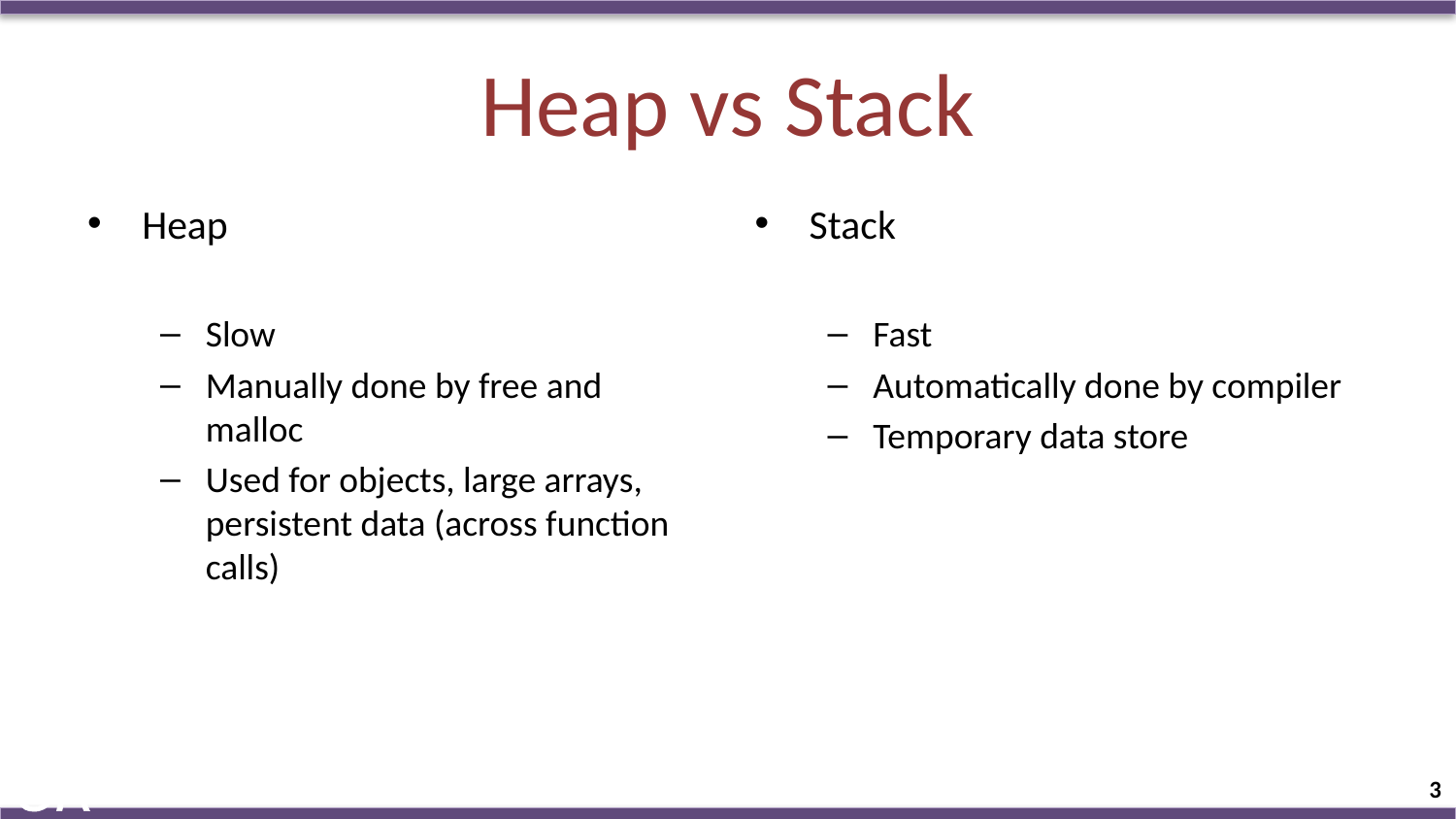

# Heap vs Stack
Heap

Slow
Manually done by free and malloc
Used for objects, large arrays, persistent data (across function calls)
Stack

Fast
Automatically done by compiler
Temporary data store
3